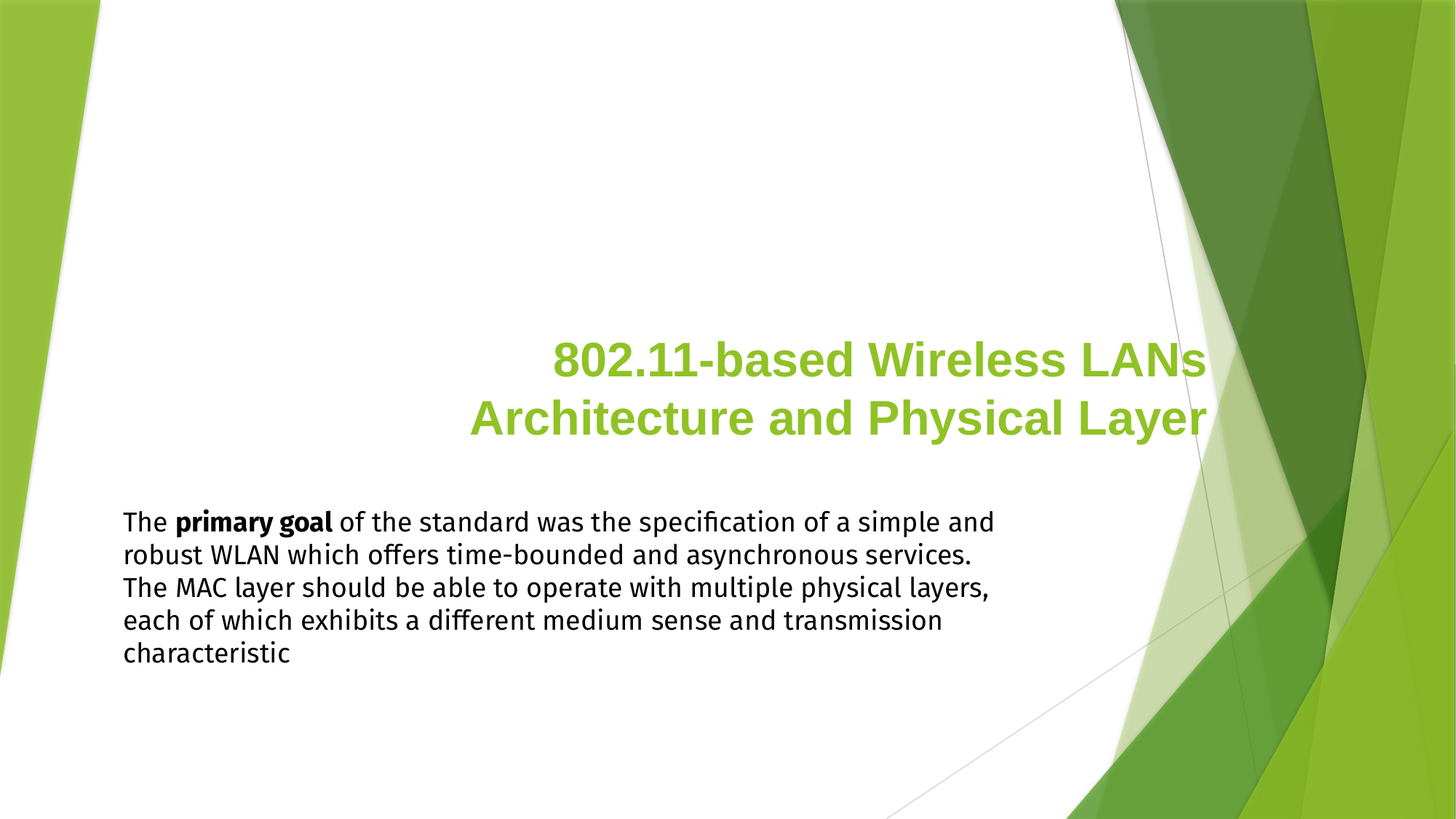

# 802.11-based Wireless LANs Architecture and Physical Layer
The primary goal of the standard was the specification of a simple and robust WLAN which offers time-bounded and asynchronous services.
The MAC layer should be able to operate with multiple physical layers, each of which exhibits a different medium sense and transmission characteristic